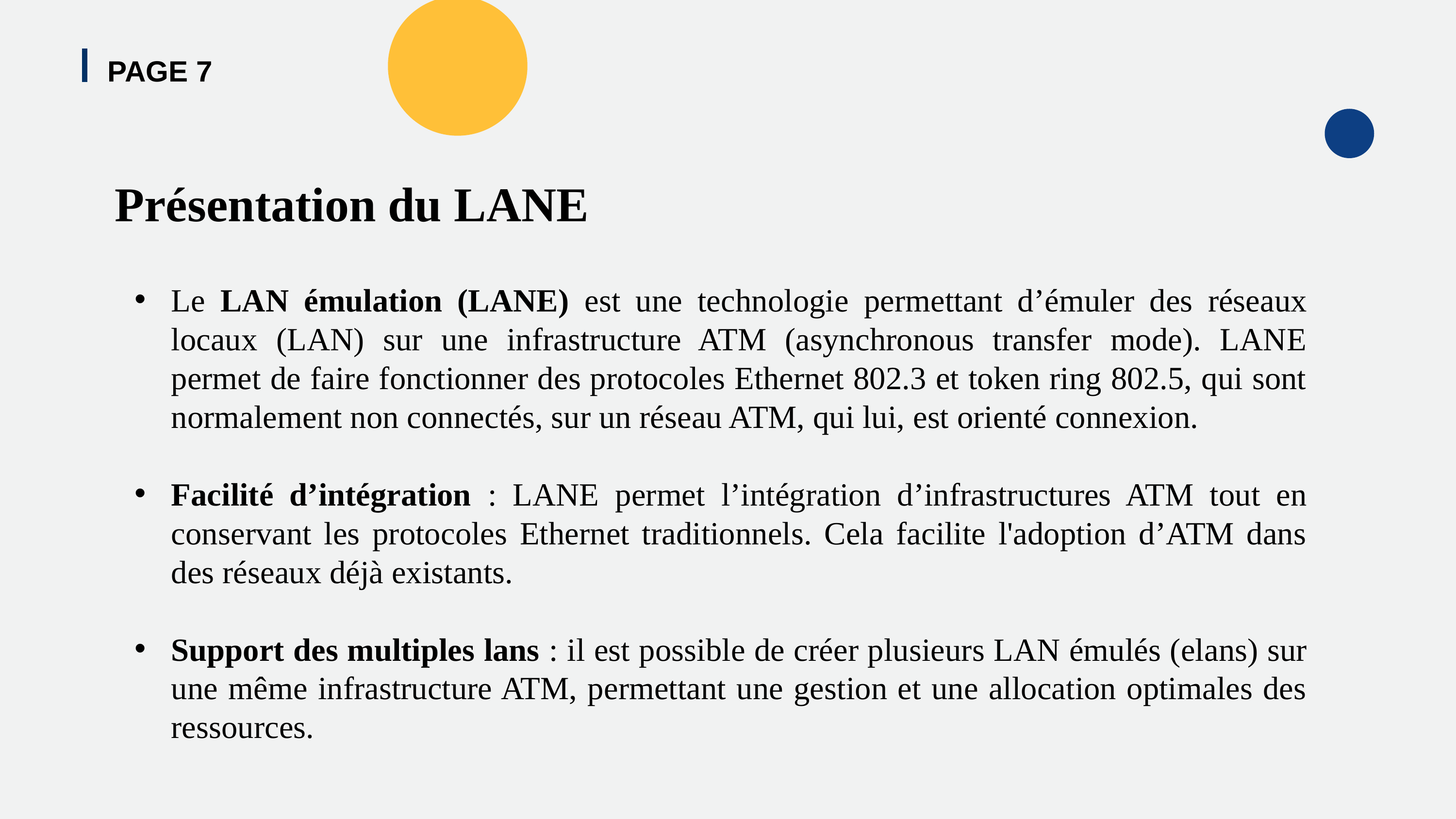

PAGE 7

Présentation du LANE
Le LAN émulation (LANE) est une technologie permettant d’émuler des réseaux locaux (LAN) sur une infrastructure ATM (asynchronous transfer mode). LANE permet de faire fonctionner des protocoles Ethernet 802.3 et token ring 802.5, qui sont normalement non connectés, sur un réseau ATM, qui lui, est orienté connexion.

Facilité d’intégration : LANE permet l’intégration d’infrastructures ATM tout en conservant les protocoles Ethernet traditionnels. Cela facilite l'adoption d’ATM dans des réseaux déjà existants.

Support des multiples lans : il est possible de créer plusieurs LAN émulés (elans) sur une même infrastructure ATM, permettant une gestion et une allocation optimales des ressources.